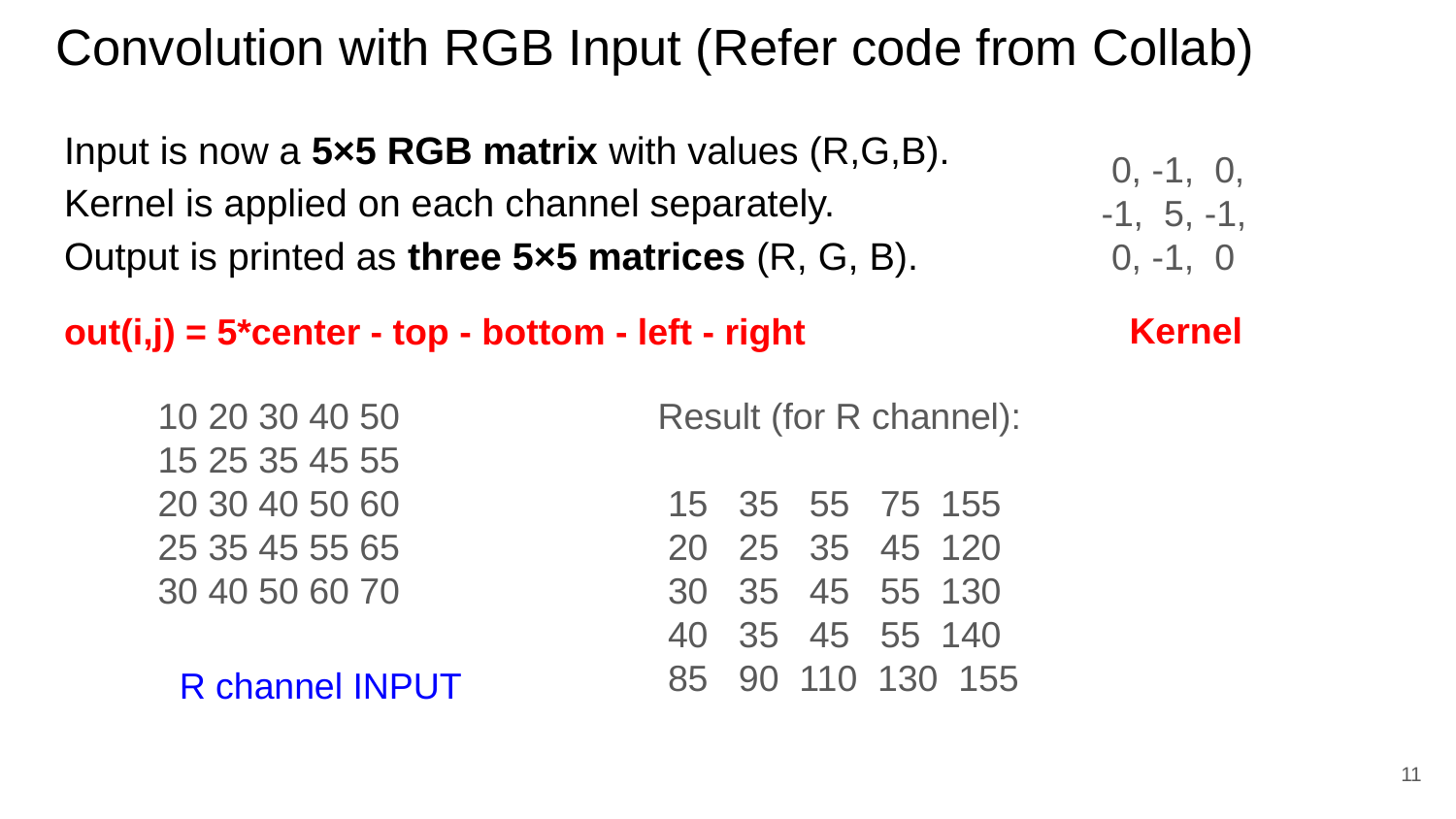

# Convolution with RGB Input (Refer code from Collab)

Input is now a 5×5 RGB matrix with values (R,G,B).
Kernel is applied on each channel separately.
Output is printed as three 5×5 matrices (R, G, B).
out(i,j) = 5*center - top - bottom - left - right

     0, -1,  0,
    -1,  5, -1,
     0, -1,  0
Kernel
10 20 30 40 50
15 25 35 45 55
20 30 40 50 60
25 35 45 55 65
30 40 50 60 70
Result (for R channel):

 15   35   55   75  155
 20   25   35   45  120
 30   35   45   55  130
 40   35   45   55  140
 85   90  110  130  155

R channel INPUT
11